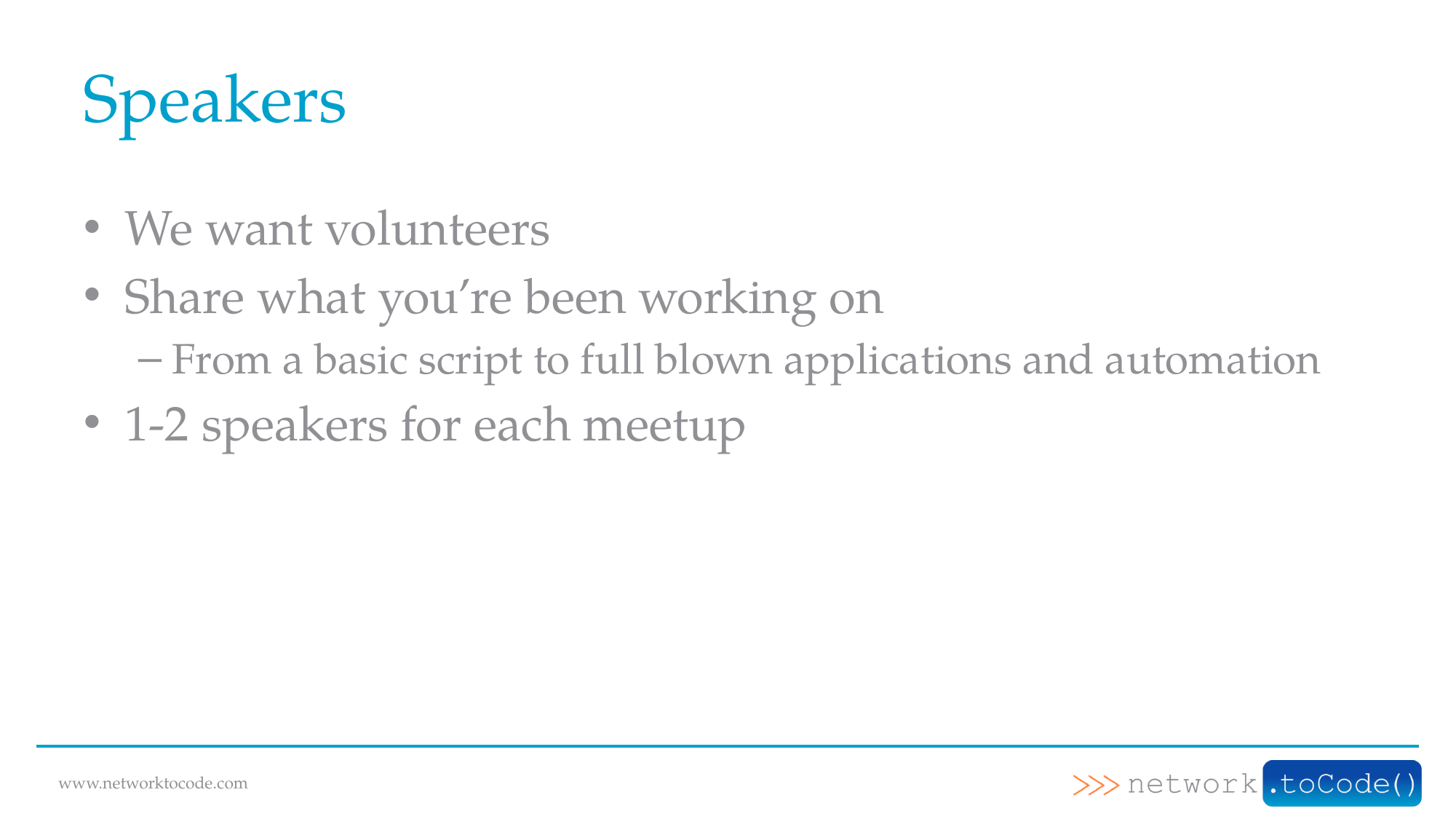

# Speakers
We want volunteers
Share what you’re been working on
From a basic script to full blown applications and automation
1-2 speakers for each meetup